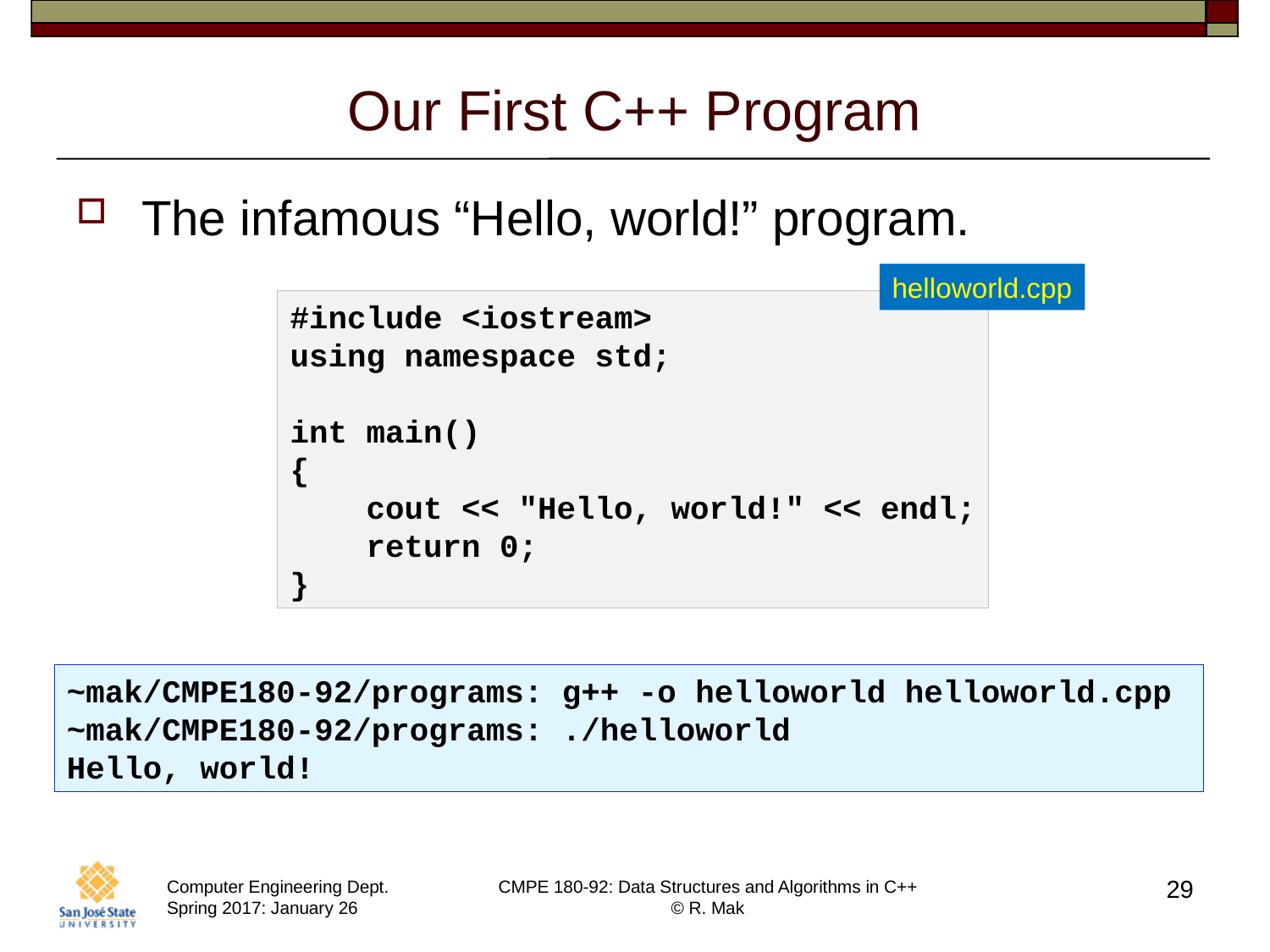

# Our First C++ Program
The infamous “Hello, world!” program.
helloworld.cpp
#include <iostream>
using namespace std;

int main()
{
    cout << "Hello, world!" << endl;
    return 0;
}
~mak/CMPE180-92/programs: g++ -o helloworld helloworld.cpp
~mak/CMPE180-92/programs: ./helloworld
Hello, world!
29